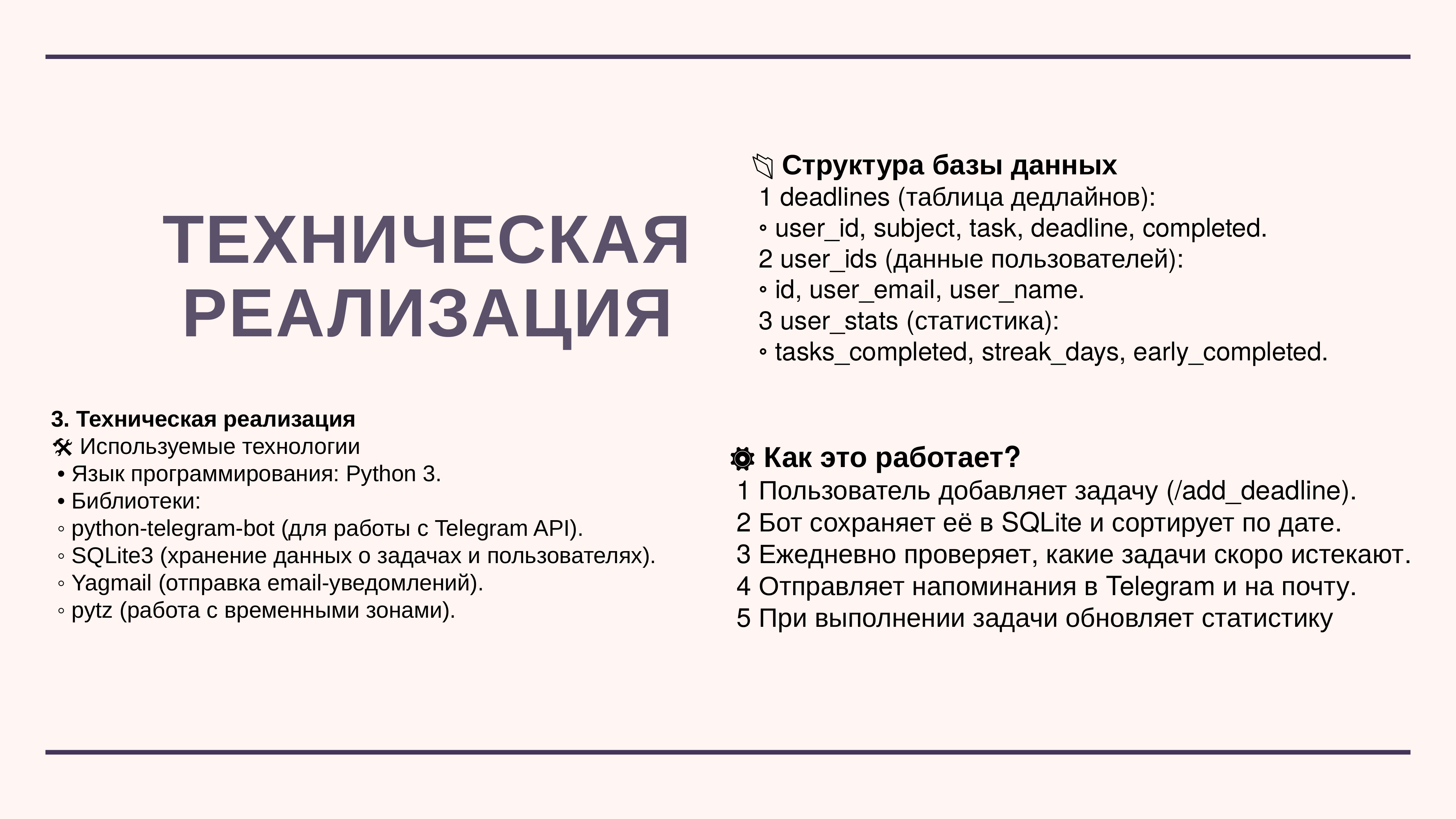

# Техническая реализация
📂 Структура базы данных
 1 deadlines (таблица дедлайнов):
 ◦ user_id, subject, task, deadline, completed.
 2 user_ids (данные пользователей):
 ◦ id, user_email, user_name.
 3 user_stats (статистика):
 ◦ tasks_completed, streak_days, early_completed.
3. Техническая реализация
🛠 Используемые технологии
 • Язык программирования: Python 3.
 • Библиотеки:
 ◦ python-telegram-bot (для работы с Telegram API).
 ◦ SQLite3 (хранение данных о задачах и пользователях).
 ◦ Yagmail (отправка email-уведомлений).
 ◦ pytz (работа с временными зонами).
⚙️ Как это работает?
 1 Пользователь добавляет задачу (/add_deadline).
 2 Бот сохраняет её в SQLite и сортирует по дате.
 3 Ежедневно проверяет, какие задачи скоро истекают.
 4 Отправляет напоминания в Telegram и на почту.
 5 При выполнении задачи обновляет статистику